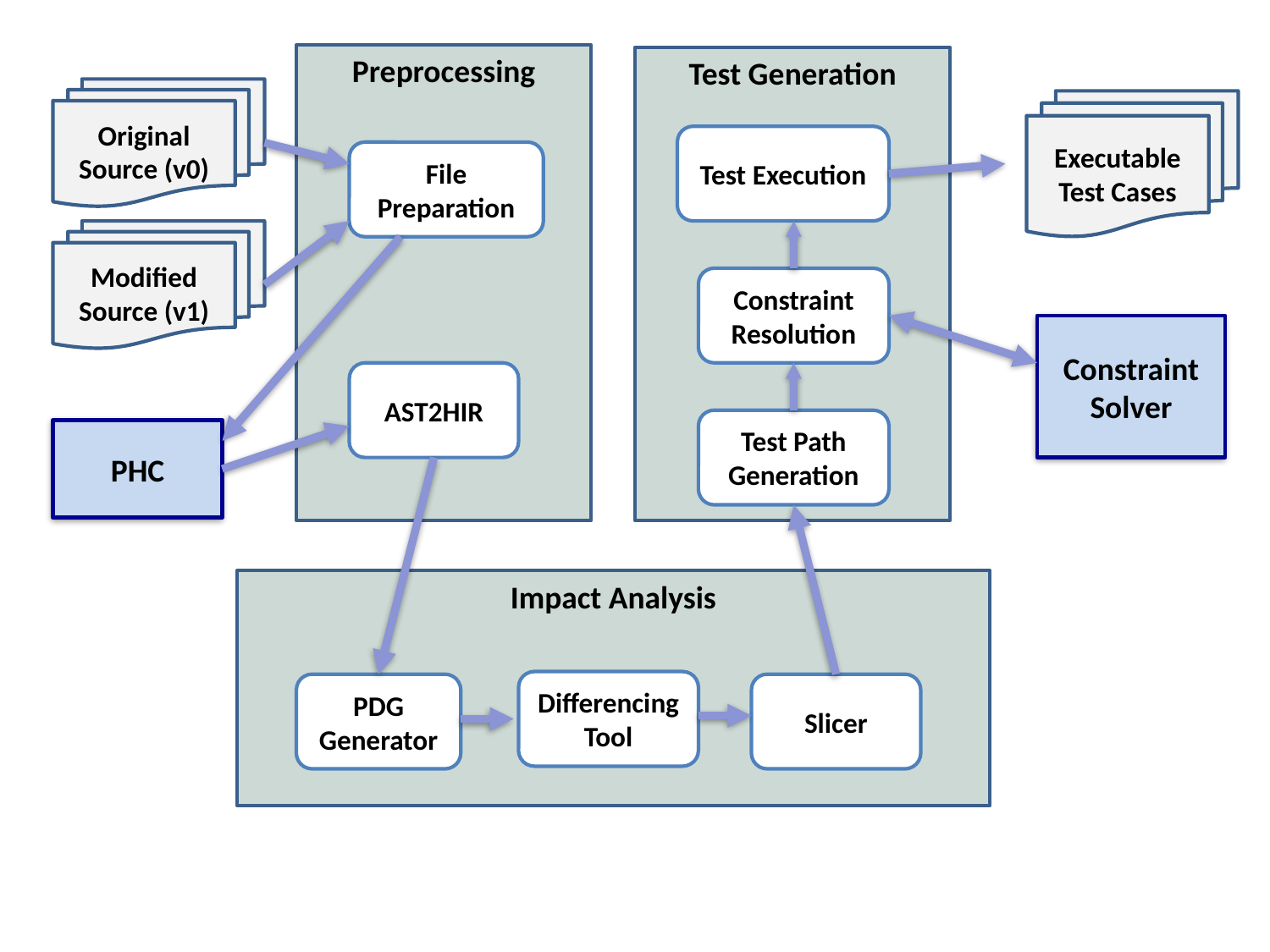

Preprocessing
Test Generation
Original
Source (v0)
Executable
Test Cases
Test Execution
File Preparation
Modified
Source (v1)
Constraint Resolution
Constraint Solver
AST2HIR
Test Path Generation
PHC
Impact Analysis
Differencing
Tool
PDG Generator
Slicer